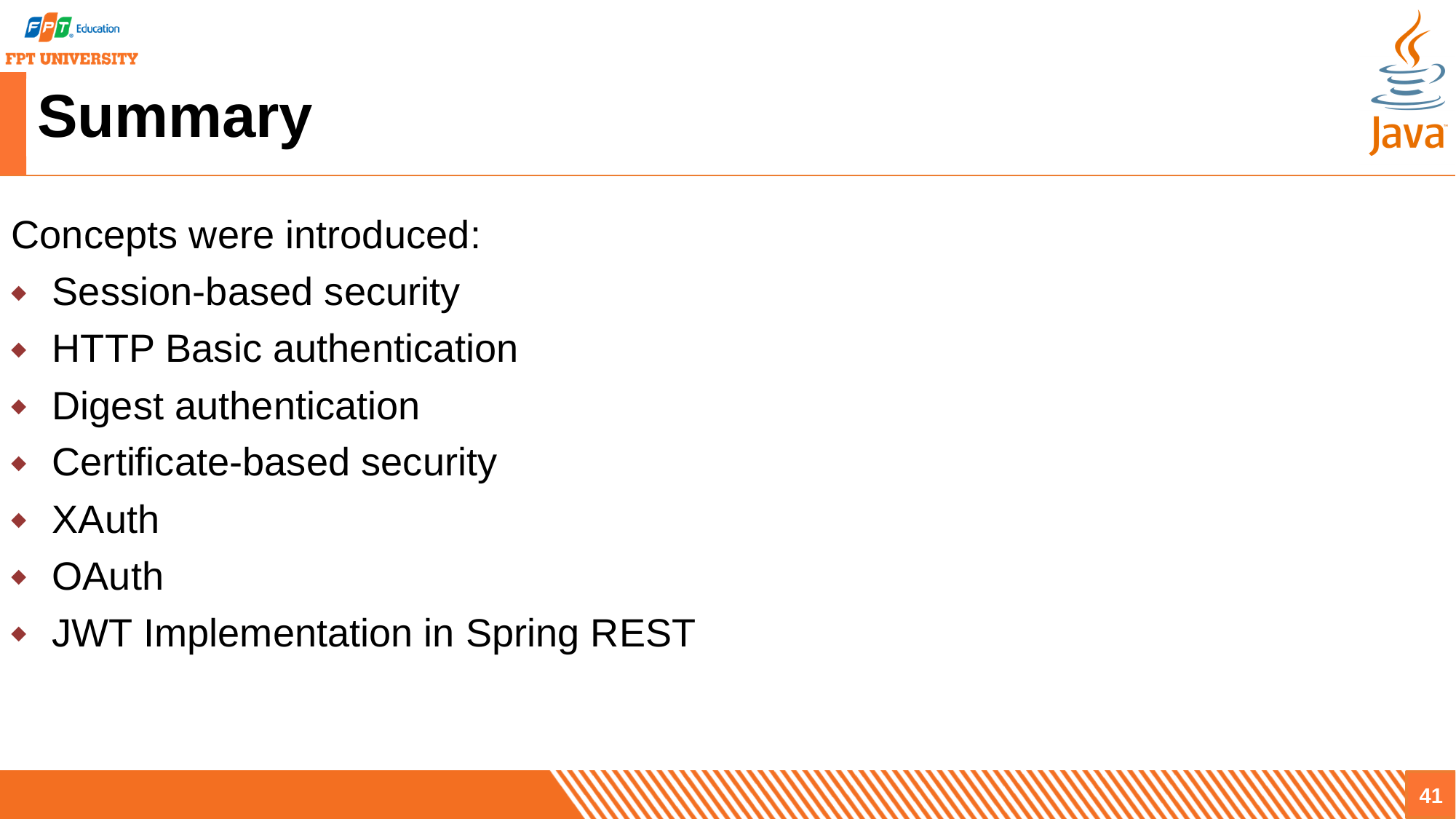

# Summary
Concepts were introduced:
Session-based security
HTTP Basic authentication
Digest authentication
Certificate-based security
XAuth
OAuth
JWT Implementation in Spring REST

41